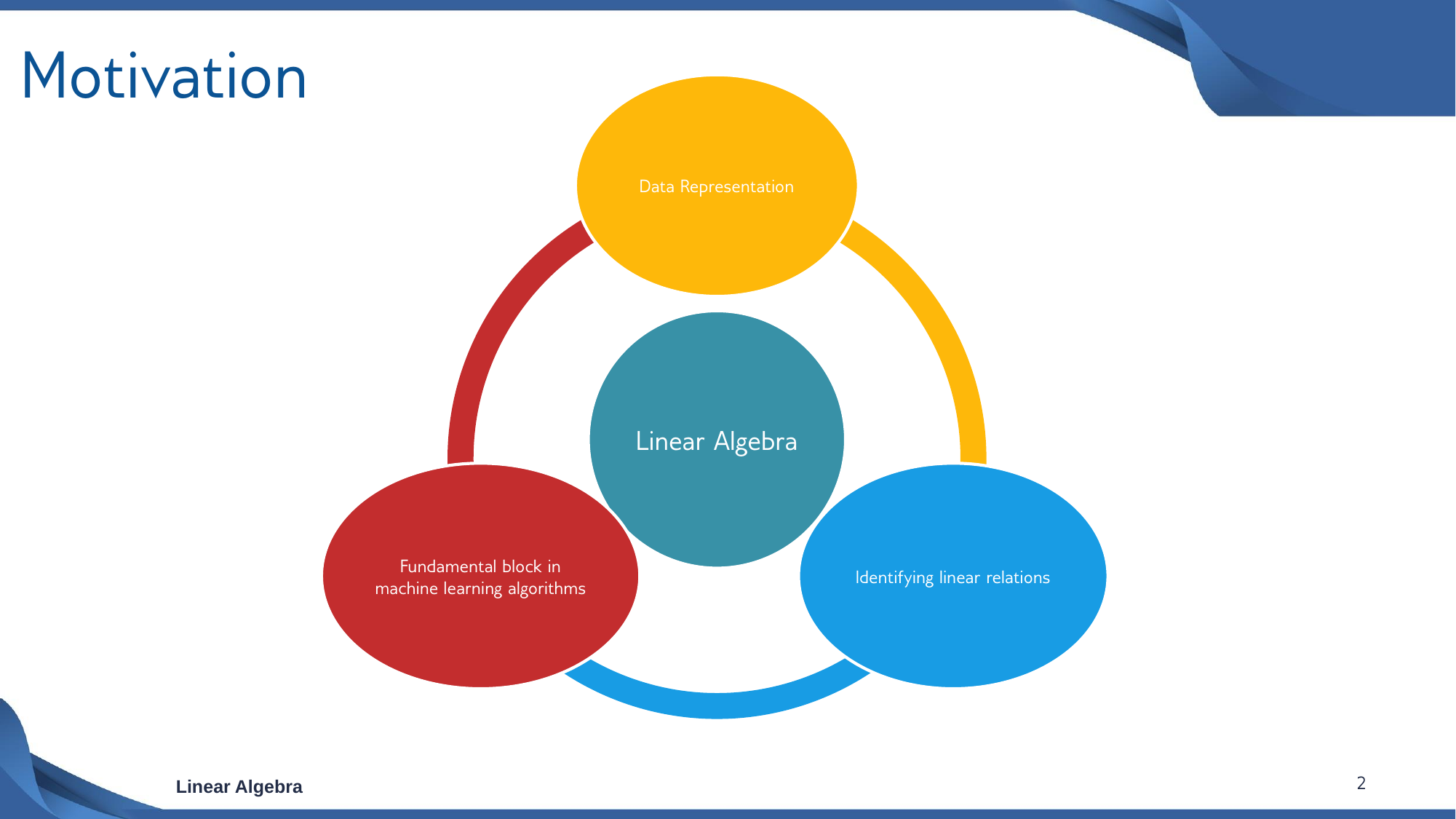

# Motivation
Linear Algebra
Data Representation
Identifying linear relations
Fundamental block in machine learning algorithms